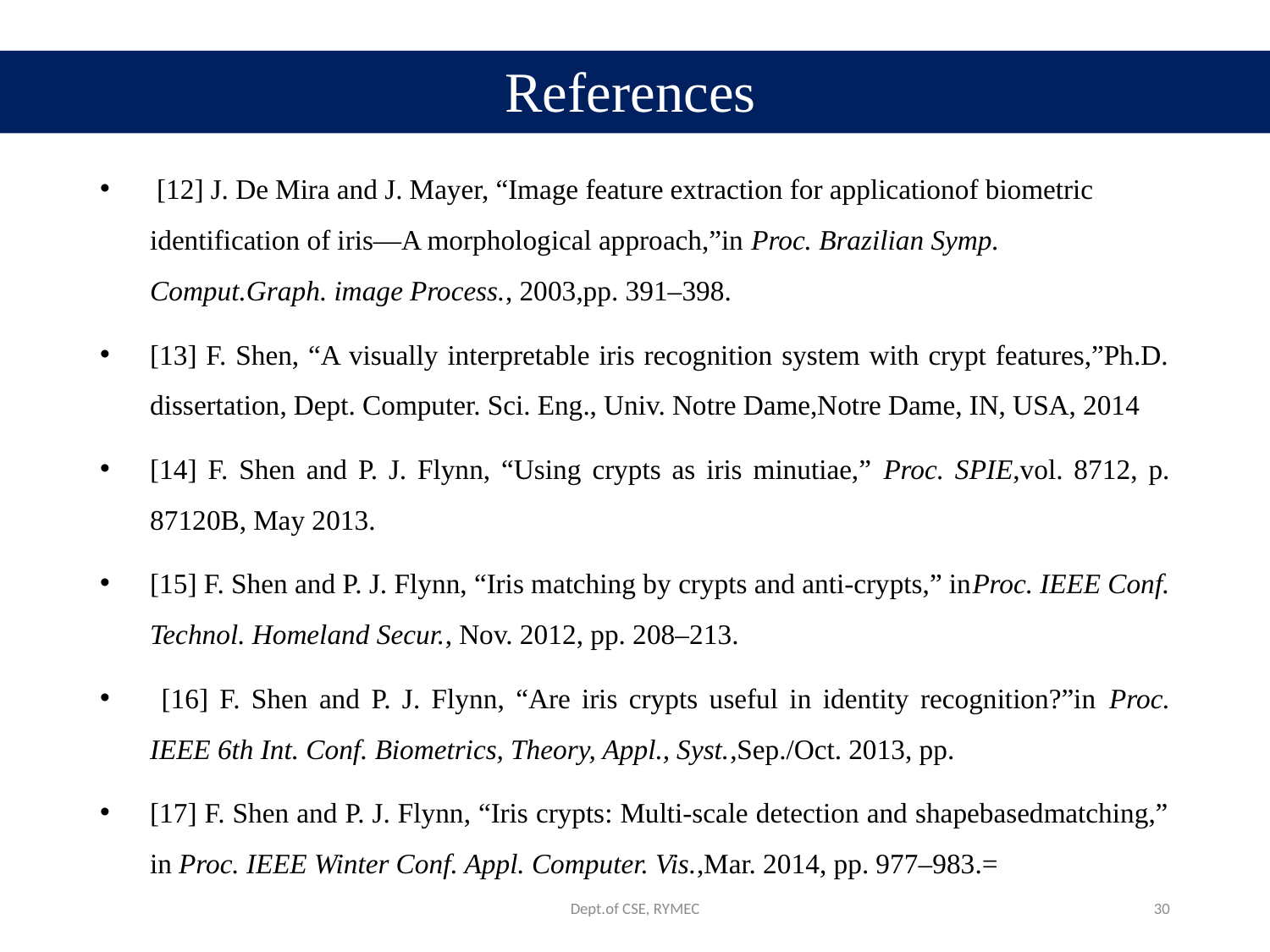

# References
 [12] J. De Mira and J. Mayer, “Image feature extraction for applicationof biometric identification of iris—A morphological approach,”in Proc. Brazilian Symp. Comput.Graph. image Process., 2003,pp. 391–398.
[13] F. Shen, “A visually interpretable iris recognition system with crypt features,”Ph.D. dissertation, Dept. Computer. Sci. Eng., Univ. Notre Dame,Notre Dame, IN, USA, 2014
[14] F. Shen and P. J. Flynn, “Using crypts as iris minutiae,” Proc. SPIE,vol. 8712, p. 87120B, May 2013.
[15] F. Shen and P. J. Flynn, “Iris matching by crypts and anti-crypts,” inProc. IEEE Conf. Technol. Homeland Secur., Nov. 2012, pp. 208–213.
 [16] F. Shen and P. J. Flynn, “Are iris crypts useful in identity recognition?”in Proc. IEEE 6th Int. Conf. Biometrics, Theory, Appl., Syst.,Sep./Oct. 2013, pp.
[17] F. Shen and P. J. Flynn, “Iris crypts: Multi-scale detection and shapebasedmatching,” in Proc. IEEE Winter Conf. Appl. Computer. Vis.,Mar. 2014, pp. 977–983.=
Dept.of CSE, RYMEC
30